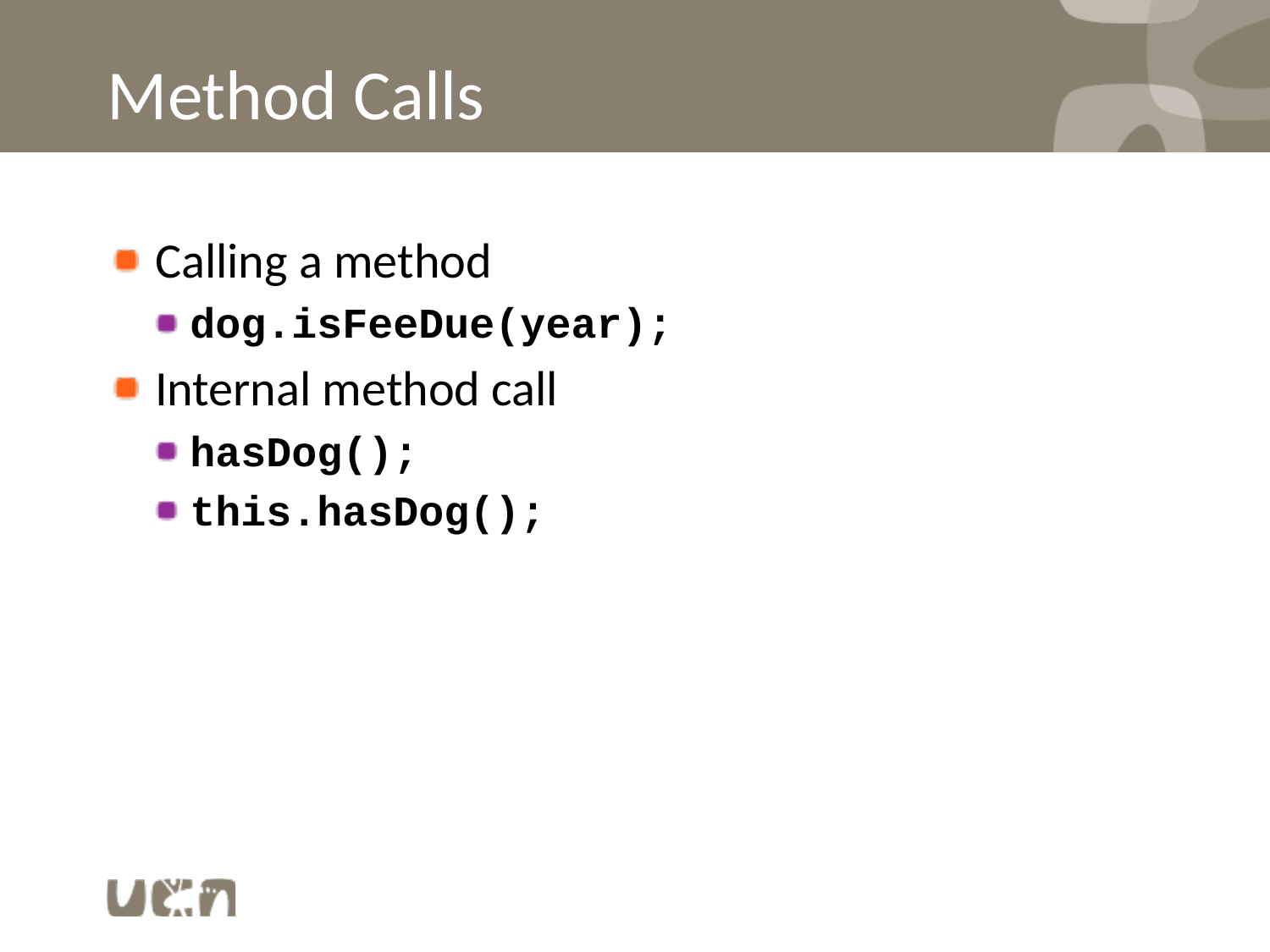

# Method Calls
Calling a method
dog.isFeeDue(year);
Internal method call
hasDog();
this.hasDog();